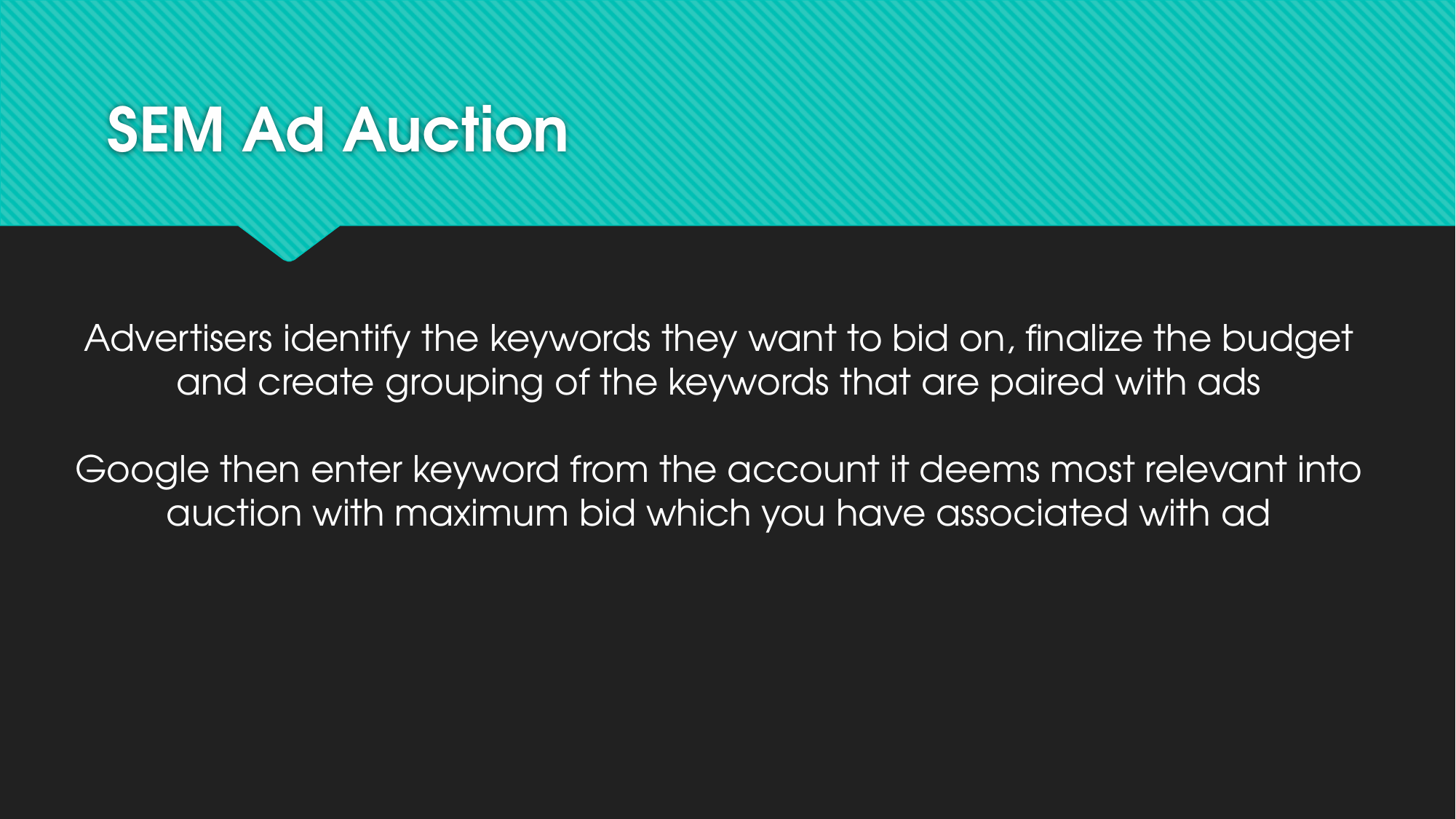

# SEM Ad Auction
Advertisers identify the keywords they want to bid on, finalize the budget and create grouping of the keywords that are paired with ads

Google then enter keyword from the account it deems most relevant into auction with maximum bid which you have associated with ad